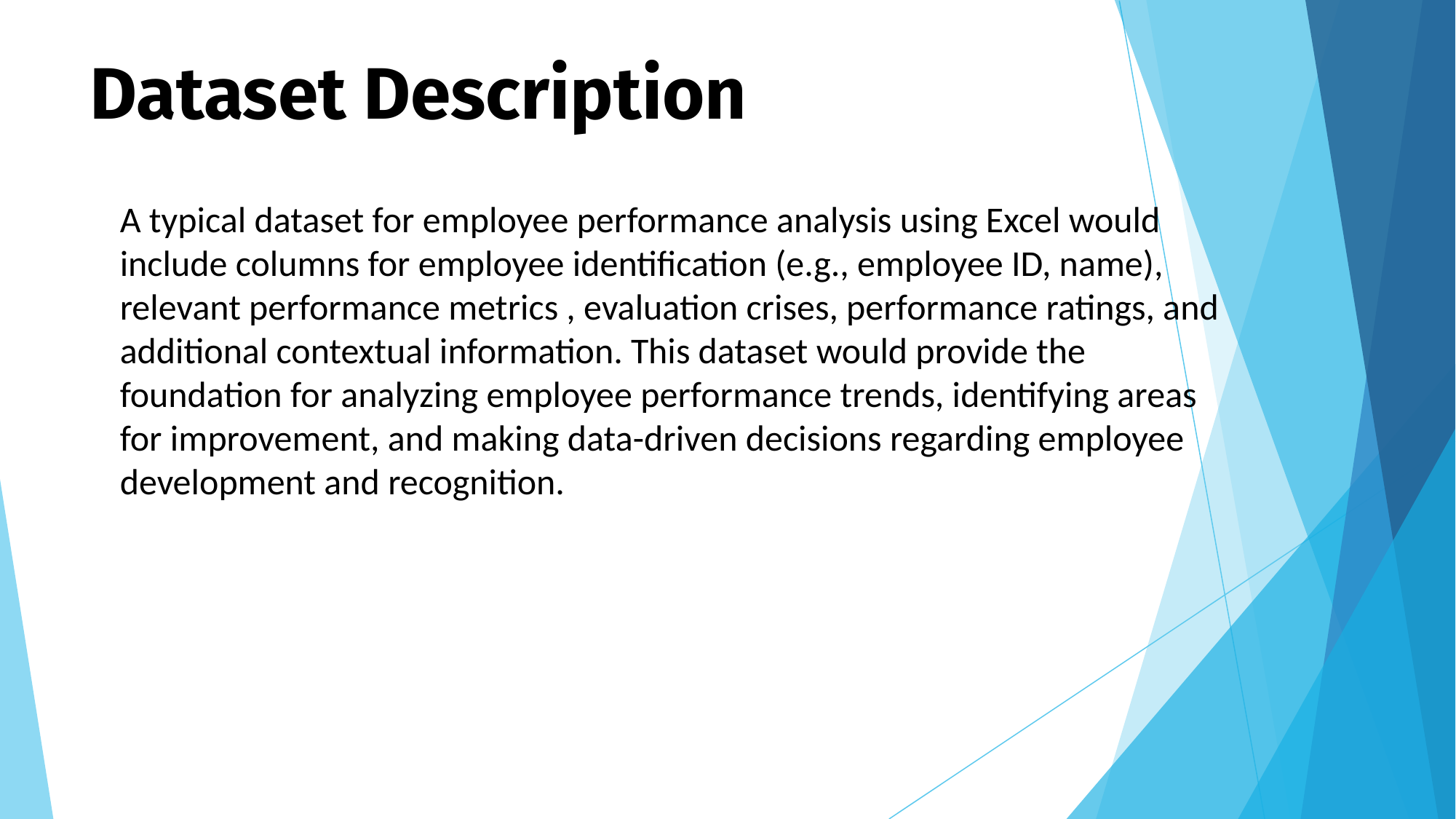

# Dataset Description
A typical dataset for employee performance analysis using Excel would include columns for employee identification (e.g., employee ID, name), relevant performance metrics , evaluation crises, performance ratings, and additional contextual information. This dataset would provide the foundation for analyzing employee performance trends, identifying areas for improvement, and making data-driven decisions regarding employee development and recognition.